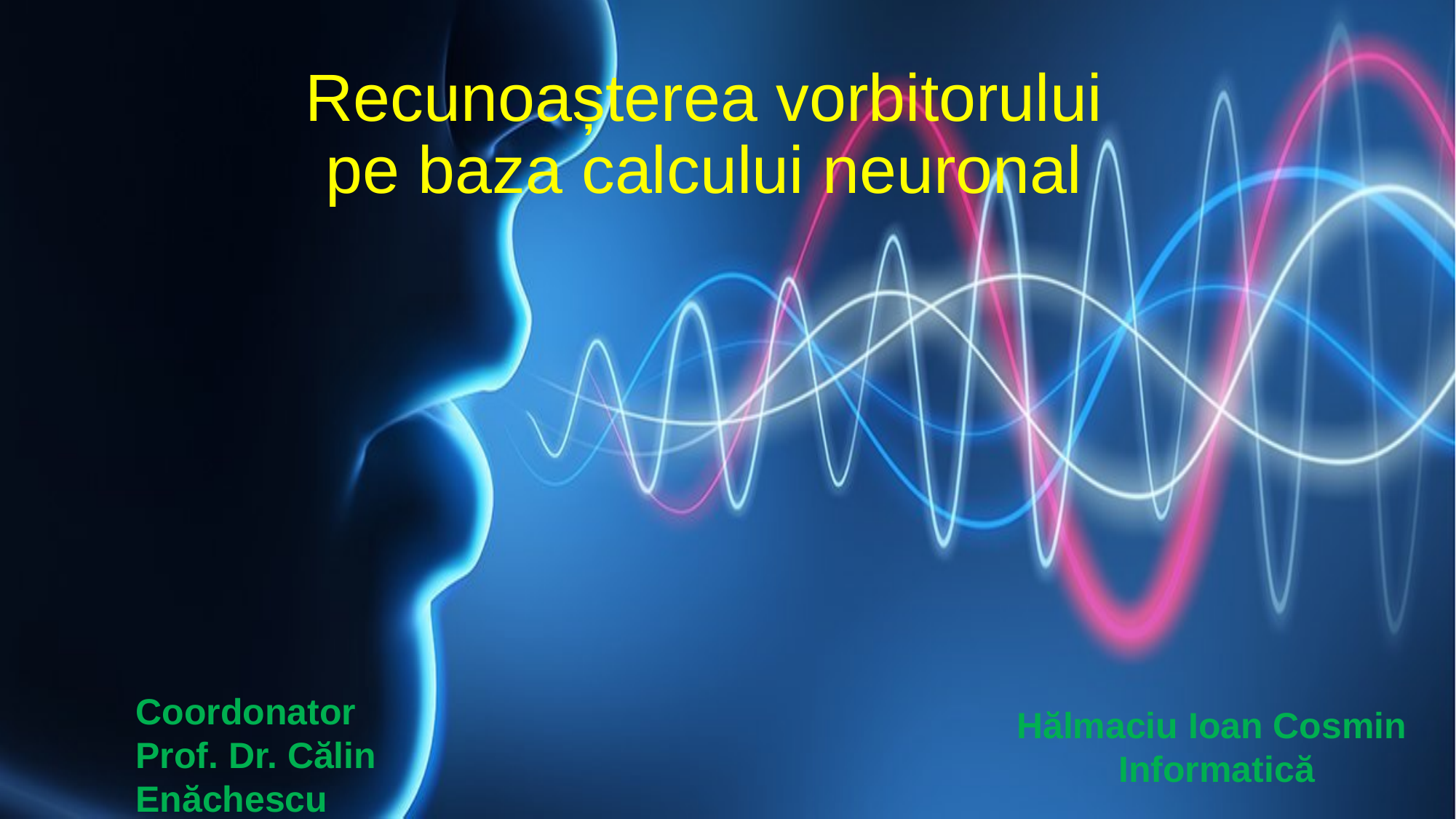

# Recunoașterea vorbitorului pe baza calcului neuronal
Coordonator
Prof. Dr. Călin Enăchescu
Hălmaciu Ioan Cosmin
          Informatică